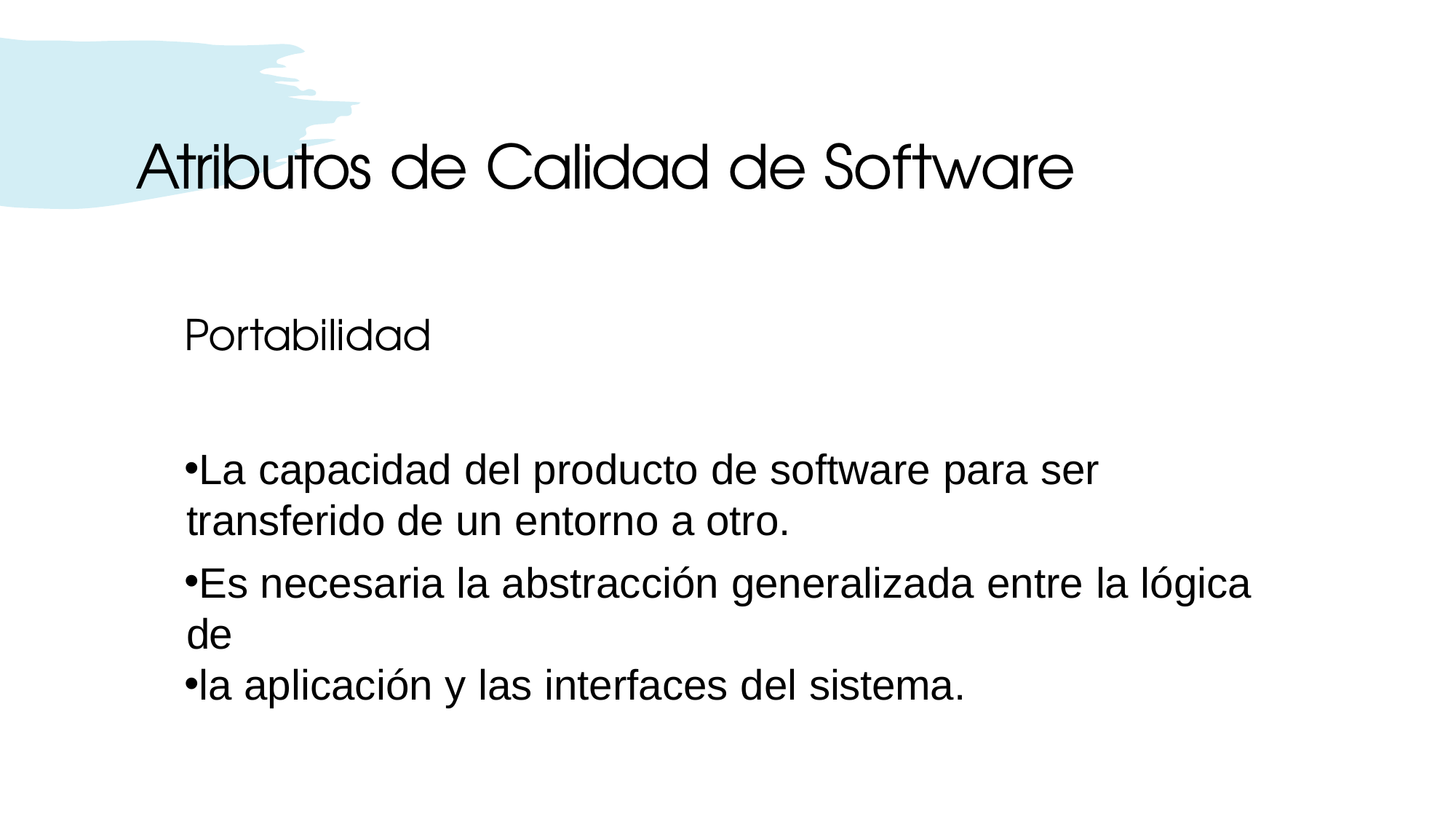

# Atributos de Calidad de Software
Portabilidad

La capacidad del producto de software para ser transferido de un entorno a otro.
Es necesaria la abstracción generalizada entre la lógica de
la aplicación y las interfaces del sistema.